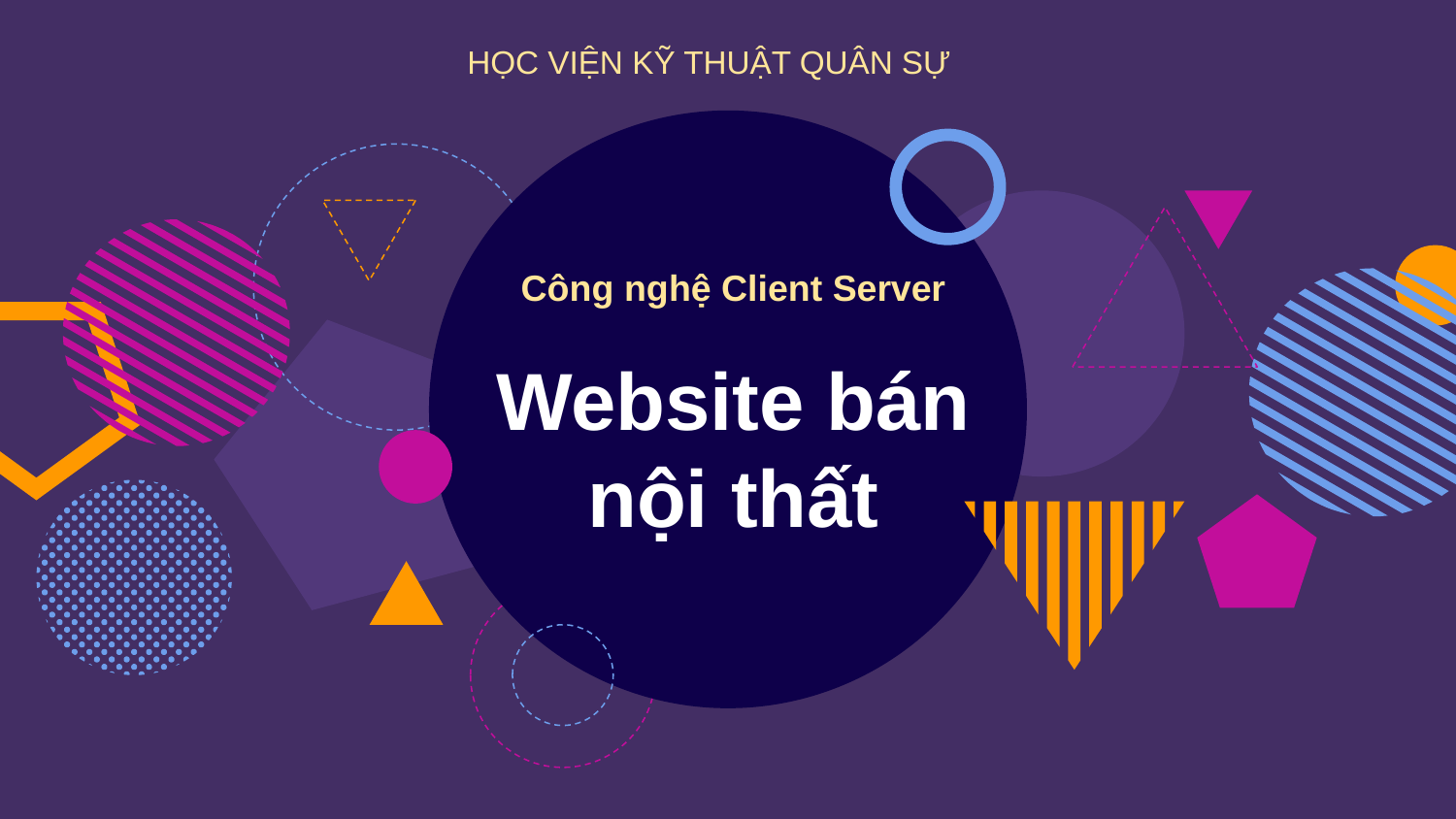

HỌC VIỆN KỸ THUẬT QUÂN SỰ
Công nghệ Client Server
# Website bán nội thất